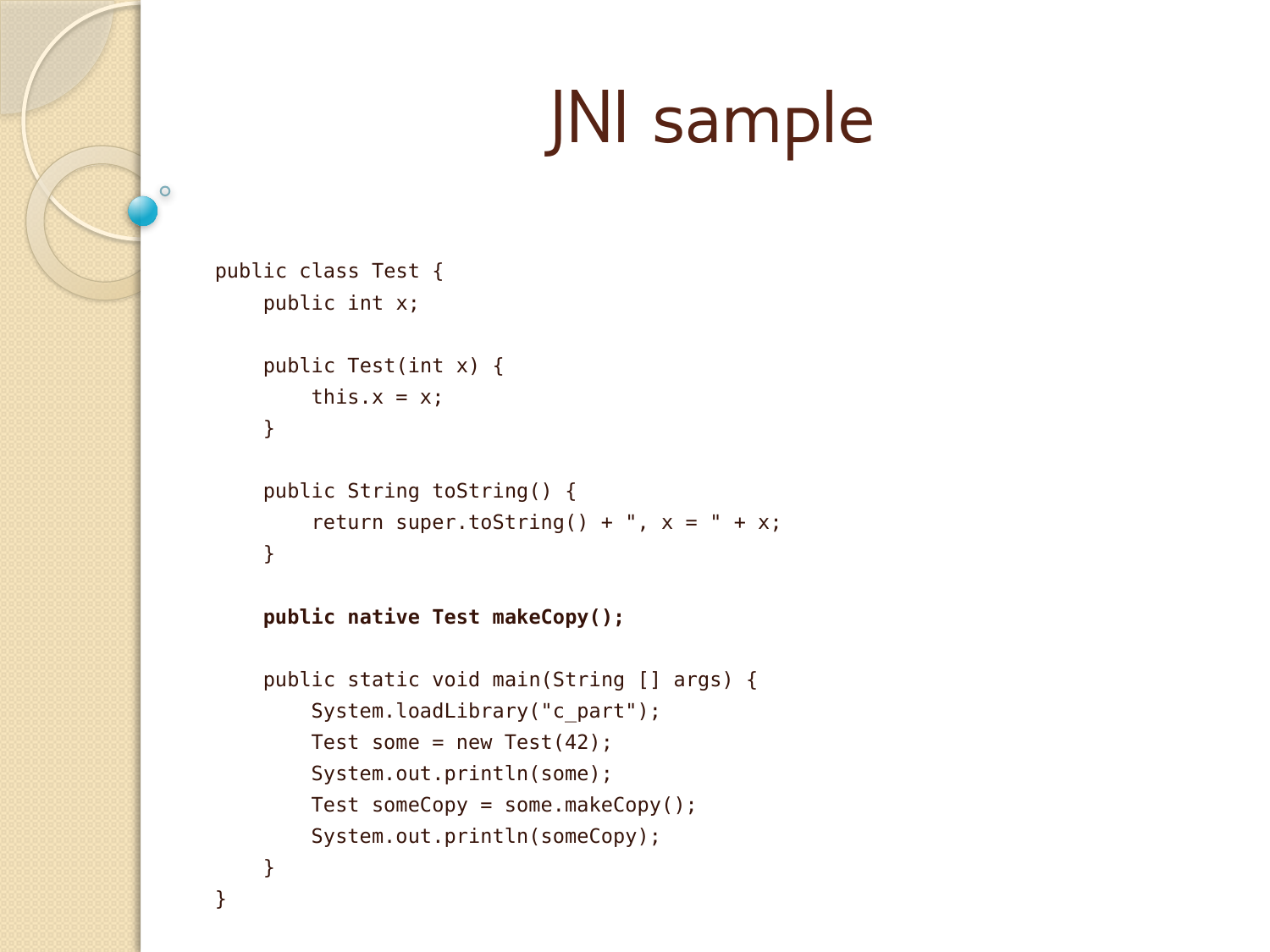

# JNI sample
public class Test {
    public int x;

    public Test(int x) {
        this.x = x;
    }

    public String toString() {
        return super.toString() + ", x = " + x;
    }

    public native Test makeCopy();

    public static void main(String [] args) {
        System.loadLibrary("c_part");
        Test some = new Test(42);
        System.out.println(some);
        Test someCopy = some.makeCopy();
        System.out.println(someCopy);
    }
}